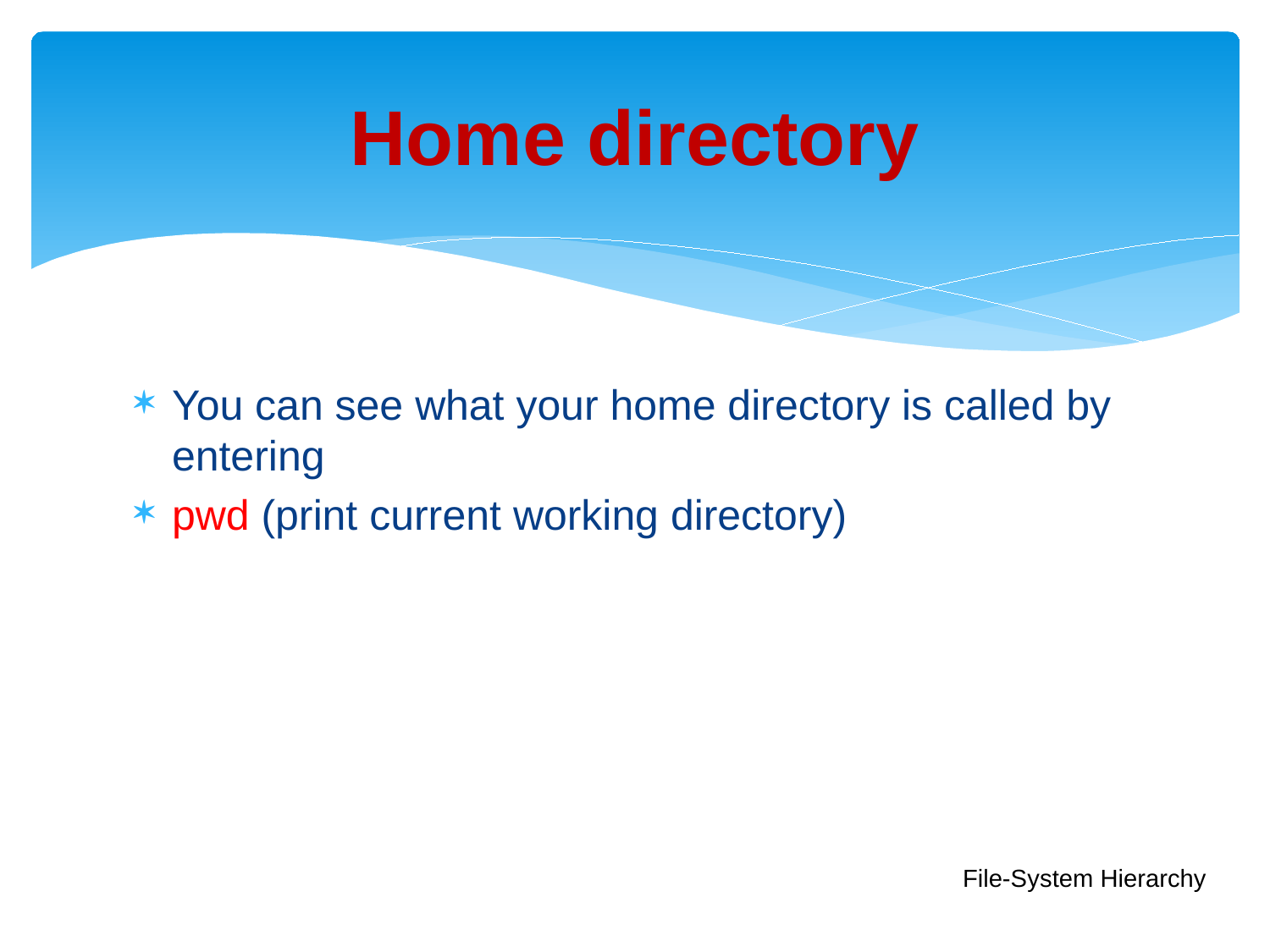

# Home directory
You can see what your home directory is called by entering
pwd (print current working directory)

File-System Hierarchy